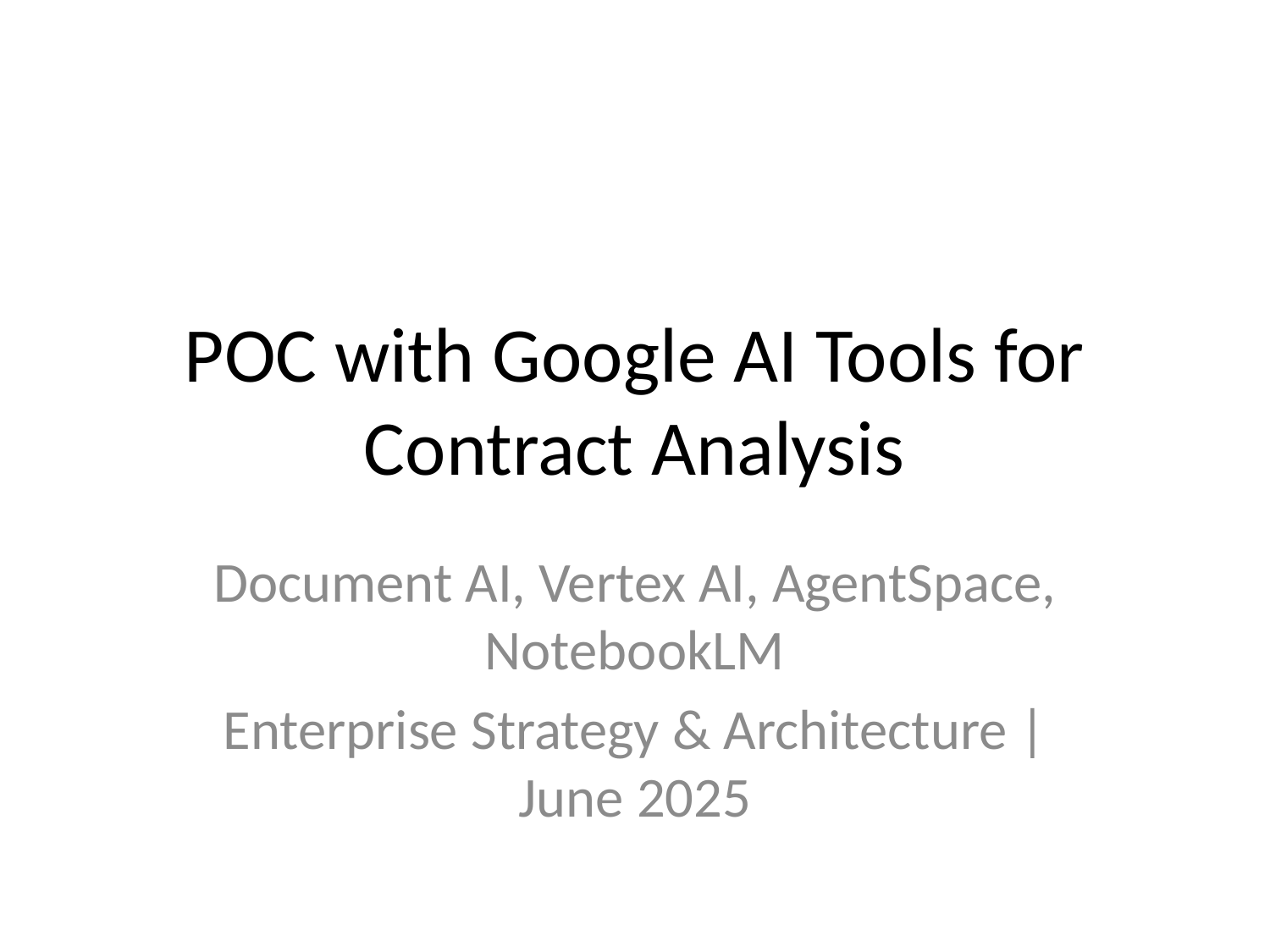

# POC with Google AI Tools for Contract Analysis
Document AI, Vertex AI, AgentSpace, NotebookLM
Enterprise Strategy & Architecture | June 2025